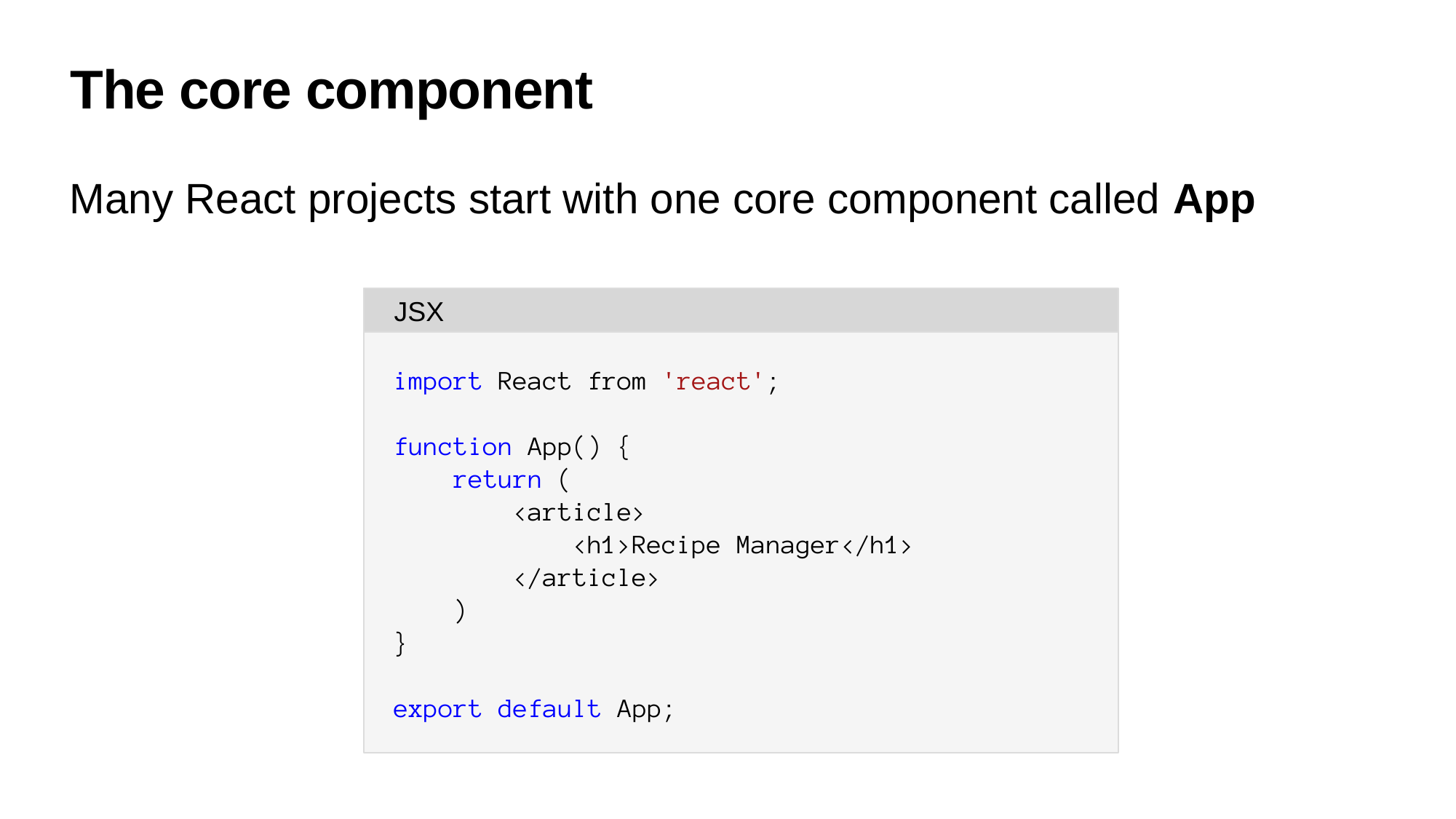

# The core component
Many React projects start with one core component called App
JSX
import React from 'react';
function App() {
    return (
        <article>
            <h1>Recipe Manager</h1>
        </article>
    )
}
export default App;